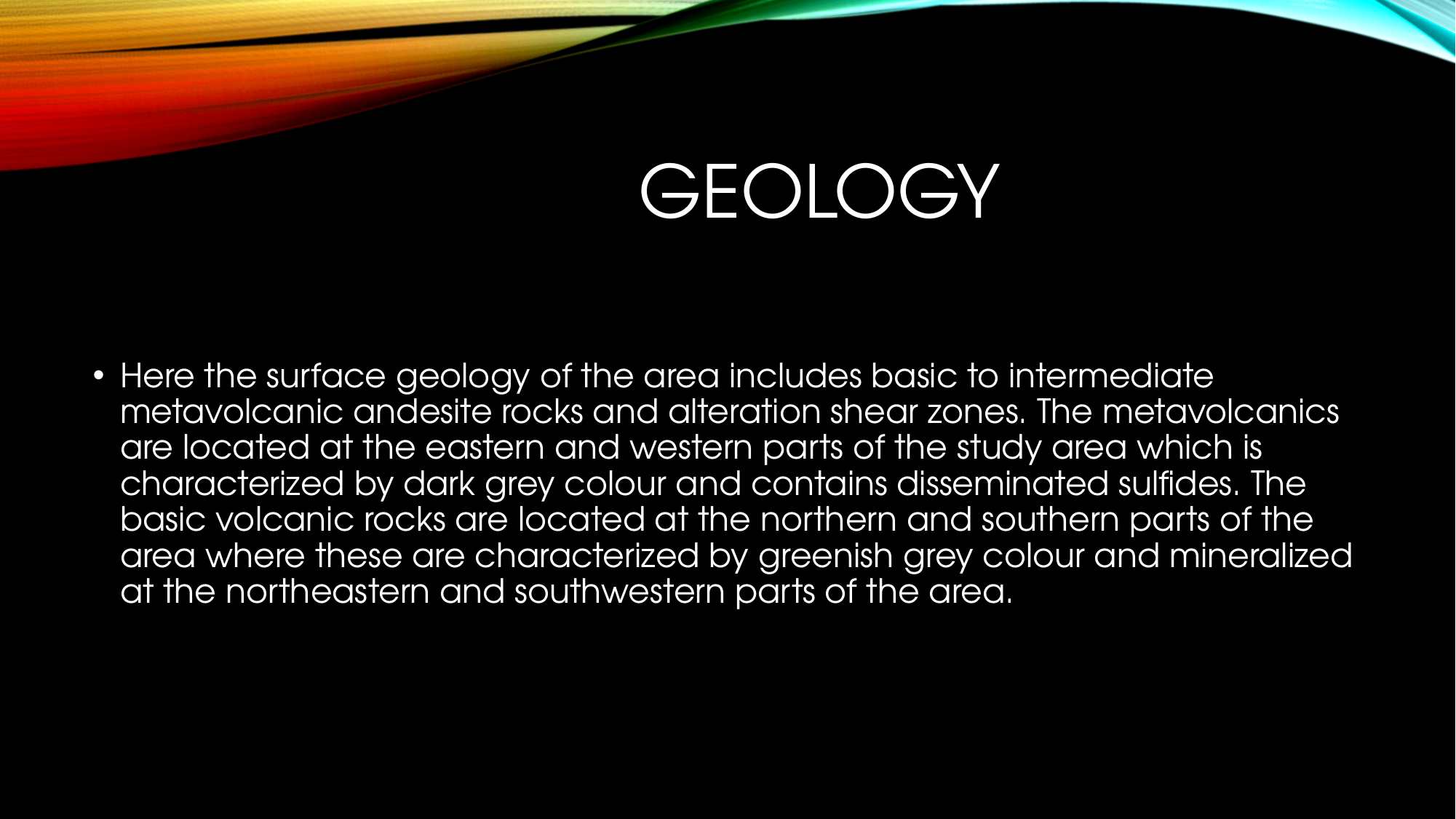

# geology
Here the surface geology of the area includes basic to intermediate metavolcanic andesite rocks and alteration shear zones. The metavolcanics are located at the eastern and western parts of the study area which is characterized by dark grey colour and contains disseminated sulfides. The basic volcanic rocks are located at the northern and southern parts of the area where these are characterized by greenish grey colour and mineralized at the northeastern and southwestern parts of the area.